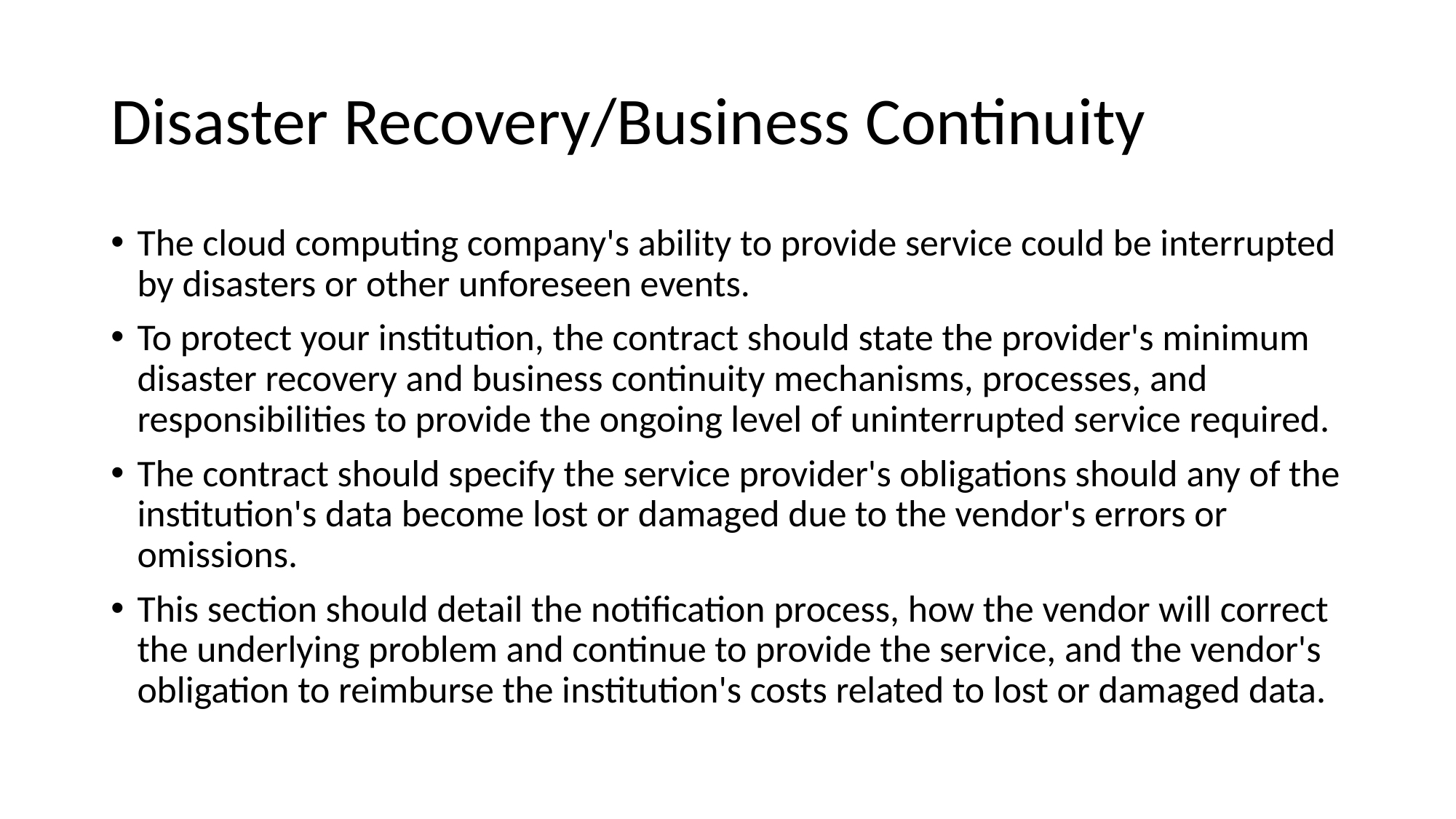

# Disaster Recovery/Business Continuity
The cloud computing company's ability to provide service could be interrupted by disasters or other unforeseen events.
To protect your institution, the contract should state the provider's minimum disaster recovery and business continuity mechanisms, processes, and responsibilities to provide the ongoing level of uninterrupted service required.
The contract should specify the service provider's obligations should any of the institution's data become lost or damaged due to the vendor's errors or omissions.
This section should detail the notification process, how the vendor will correct the underlying problem and continue to provide the service, and the vendor's obligation to reimburse the institution's costs related to lost or damaged data.